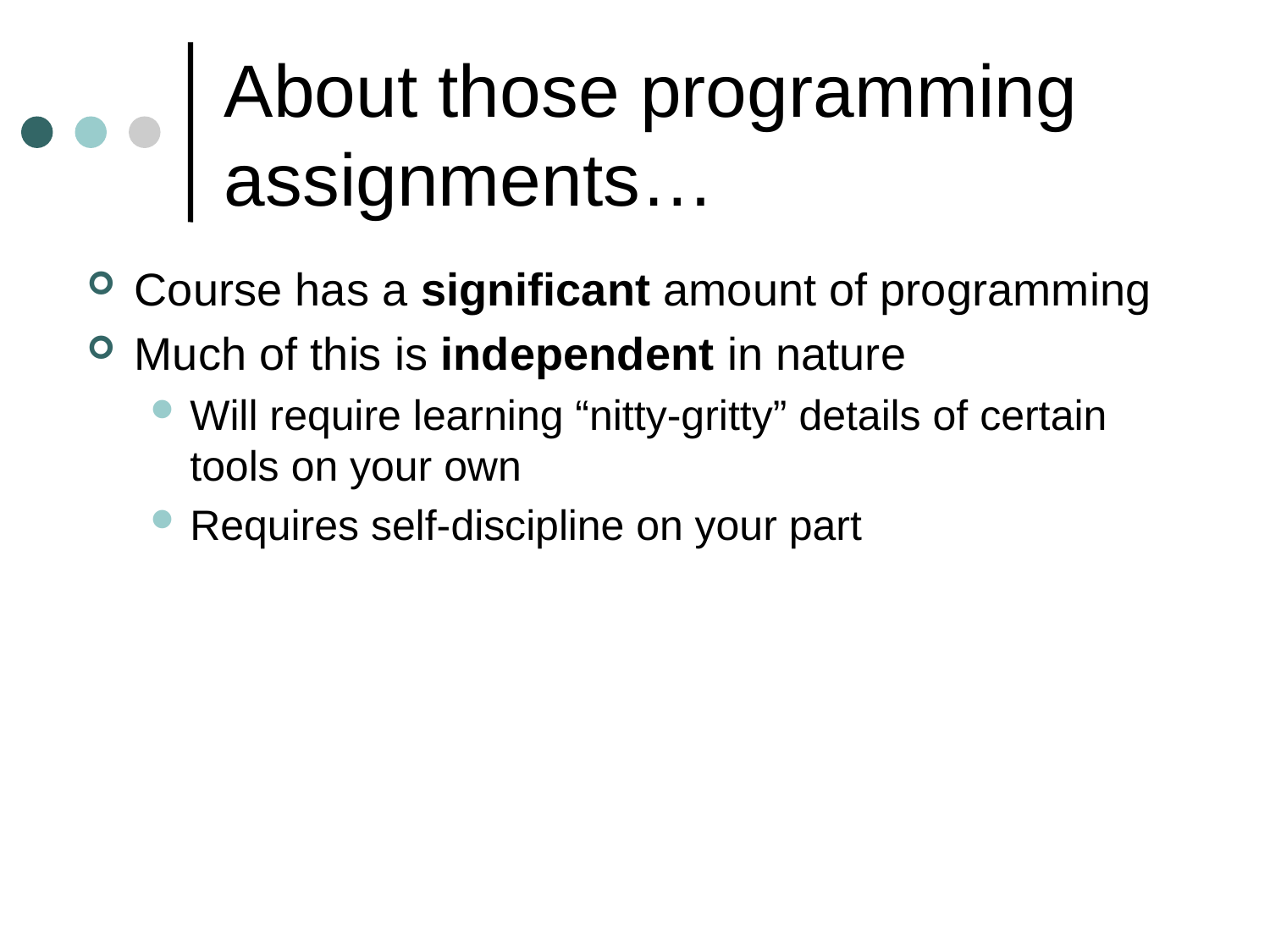

# About those programming assignments…
Course has a significant amount of programming
Much of this is independent in nature
Will require learning “nitty-gritty” details of certain tools on your own
Requires self-discipline on your part